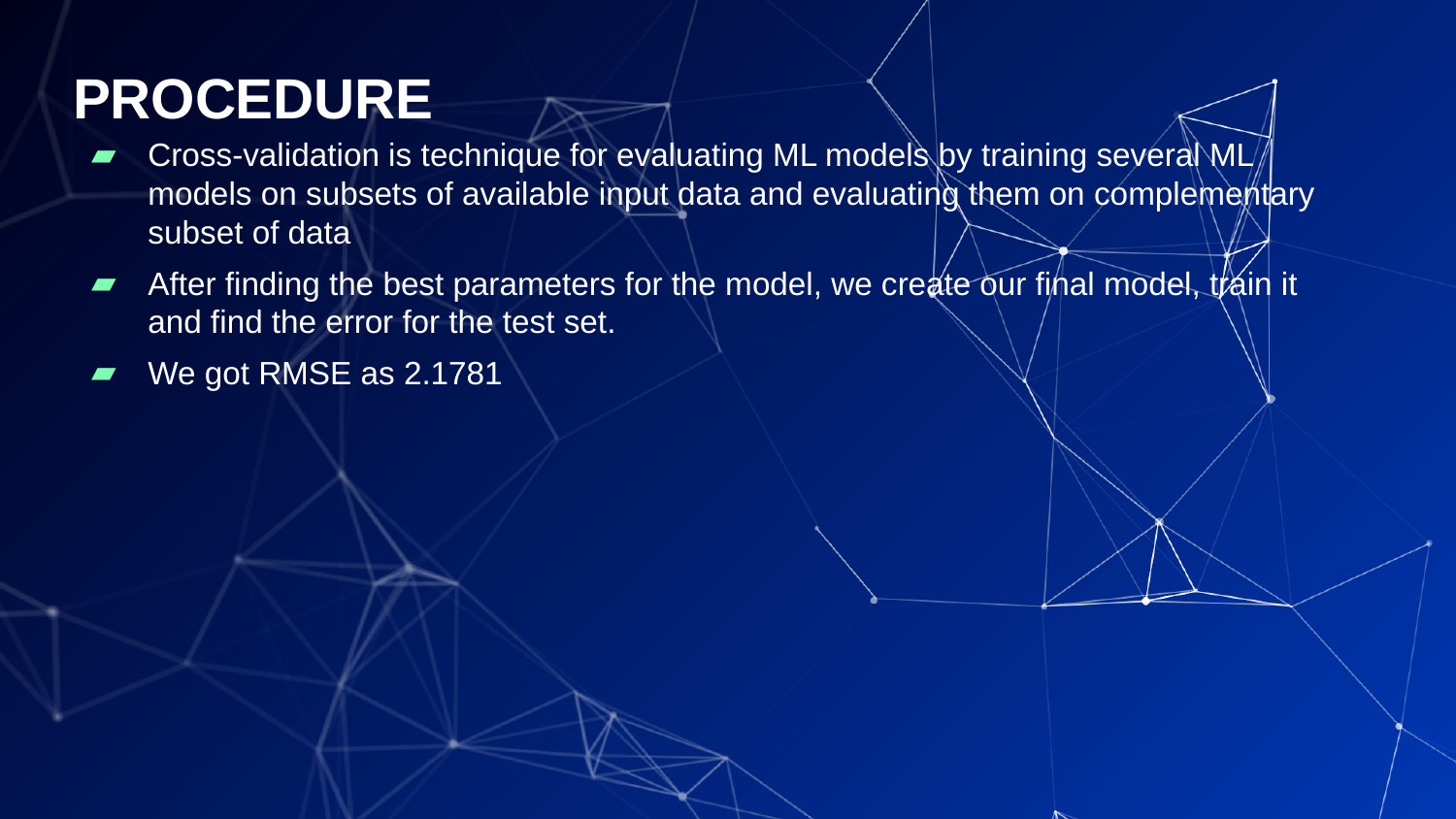

# PROCEDURE
Cross-validation is technique for evaluating ML models by training several ML models on subsets of available input data and evaluating them on complementary subset of data
After finding the best parameters for the model, we create our final model, train it and find the error for the test set.
We got RMSE as 2.1781
13